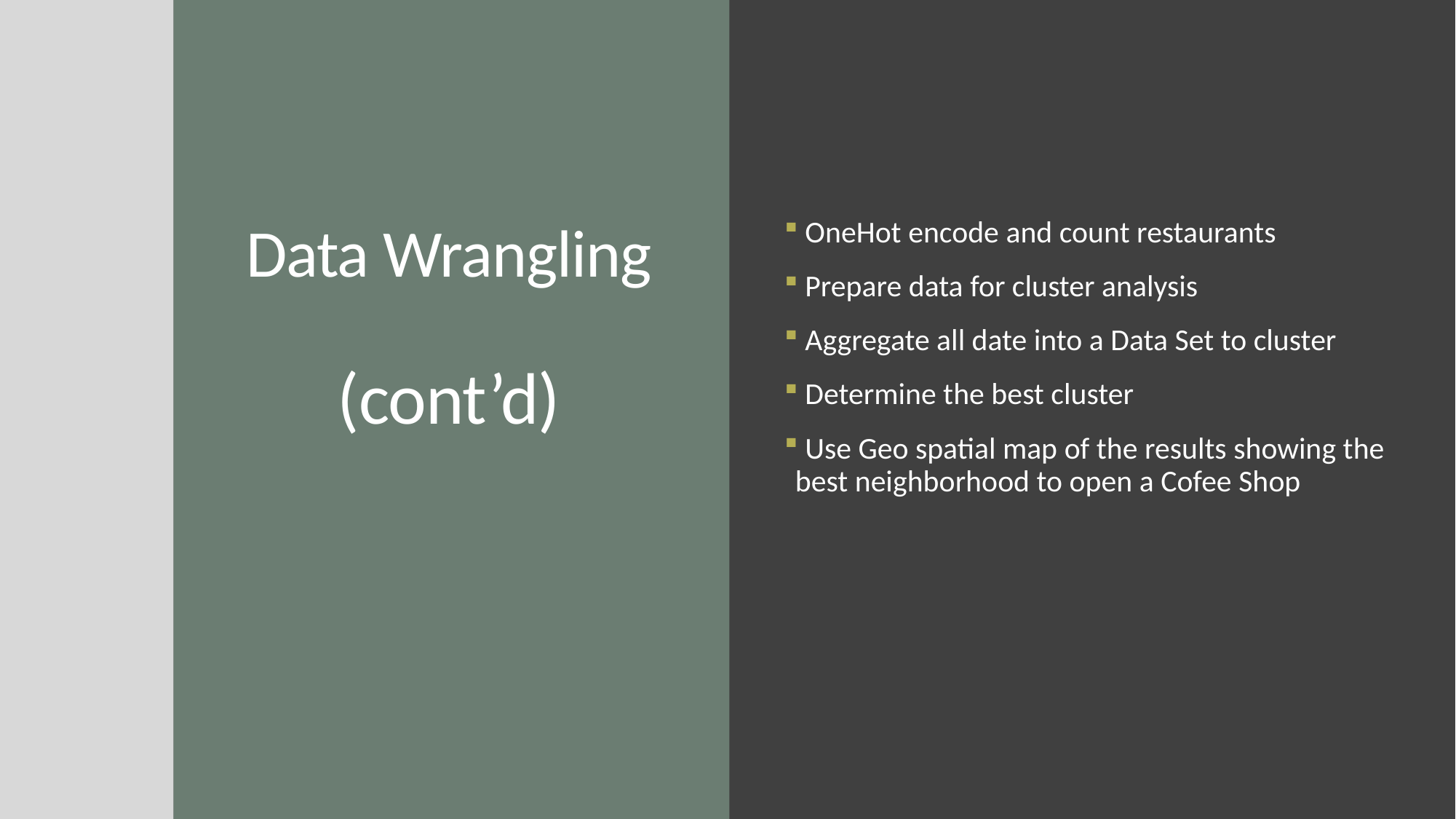

OneHot encode and count restaurants
 Prepare data for cluster analysis
 Aggregate all date into a Data Set to cluster
 Determine the best cluster
 Use Geo spatial map of the results showing the best neighborhood to open a Cofee Shop

# Data Wrangling (cont’d)